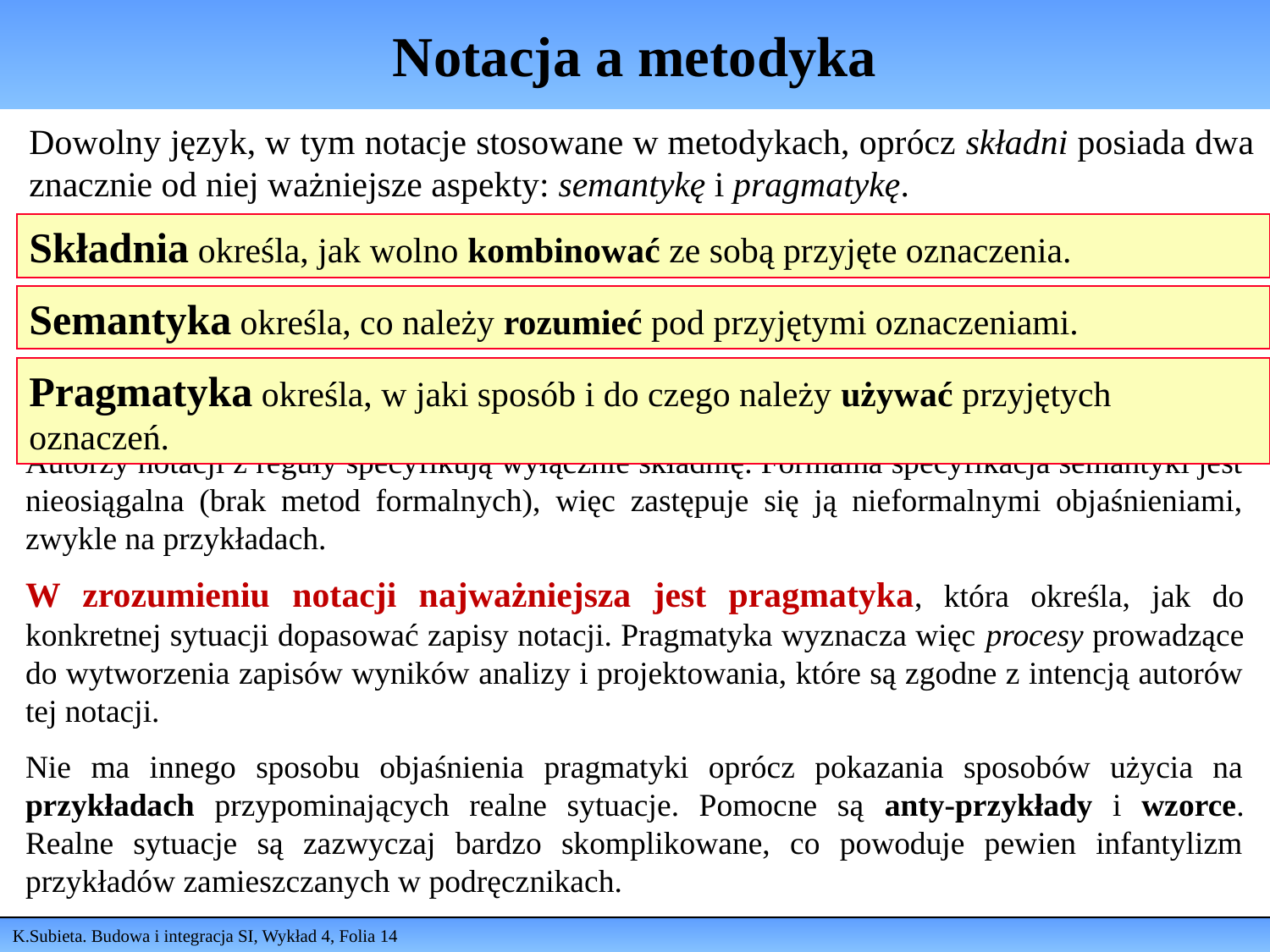

# Notacja a metodyka
Dowolny język, w tym notacje stosowane w metodykach, oprócz składni posiada dwa znacznie od niej ważniejsze aspekty: semantykę i pragmatykę.
Składnia określa, jak wolno kombinować ze sobą przyjęte oznaczenia.
Semantyka określa, co należy rozumieć pod przyjętymi oznaczeniami.
Pragmatyka określa, w jaki sposób i do czego należy używać przyjętych oznaczeń.
Autorzy notacji z reguły specyfikują wyłącznie składnię. Formalna specyfikacja semantyki jest nieosiągalna (brak metod formalnych), więc zastępuje się ją nieformalnymi objaśnieniami, zwykle na przykładach.
W zrozumieniu notacji najważniejsza jest pragmatyka, która określa, jak do konkretnej sytuacji dopasować zapisy notacji. Pragmatyka wyznacza więc procesy prowadzące do wytworzenia zapisów wyników analizy i projektowania, które są zgodne z intencją autorów tej notacji.
Nie ma innego sposobu objaśnienia pragmatyki oprócz pokazania sposobów użycia na przykładach przypominających realne sytuacje. Pomocne są anty-przykłady i wzorce. Realne sytuacje są zazwyczaj bardzo skomplikowane, co powoduje pewien infantylizm przykładów zamieszczanych w podręcznikach.